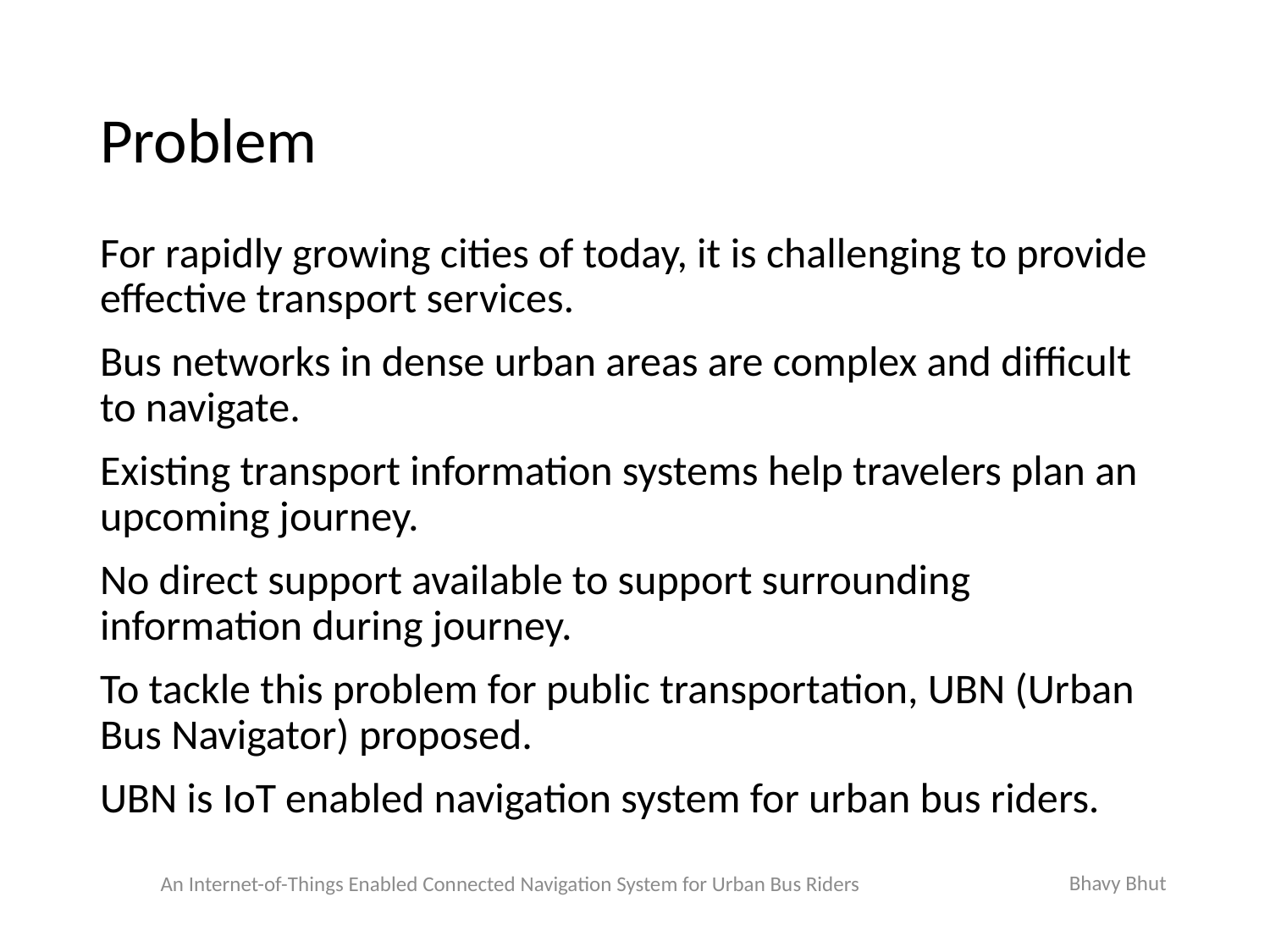

# Problem
For rapidly growing cities of today, it is challenging to provide effective transport services.
Bus networks in dense urban areas are complex and difficult to navigate.
Existing transport information systems help travelers plan an upcoming journey.
No direct support available to support surrounding information during journey.
To tackle this problem for public transportation, UBN (Urban Bus Navigator) proposed.
UBN is IoT enabled navigation system for urban bus riders.
Bhavy Bhut
An Internet-of-Things Enabled Connected Navigation System for Urban Bus Riders